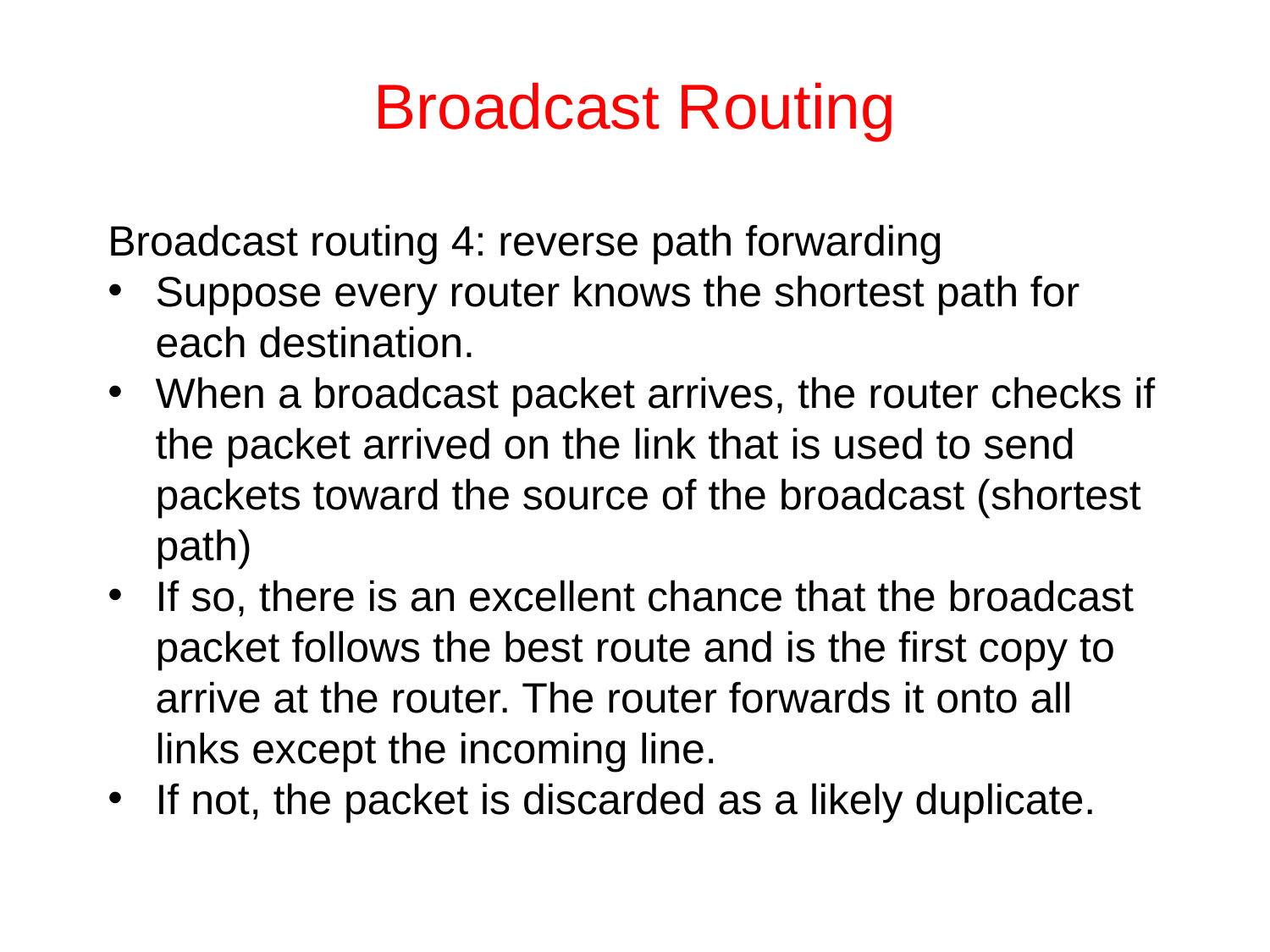

# Broadcast Routing
Broadcast routing 4: reverse path forwarding
Suppose every router knows the shortest path for each destination.
When a broadcast packet arrives, the router checks if the packet arrived on the link that is used to send packets toward the source of the broadcast (shortest path)
If so, there is an excellent chance that the broadcast packet follows the best route and is the first copy to arrive at the router. The router forwards it onto all links except the incoming line.
If not, the packet is discarded as a likely duplicate.